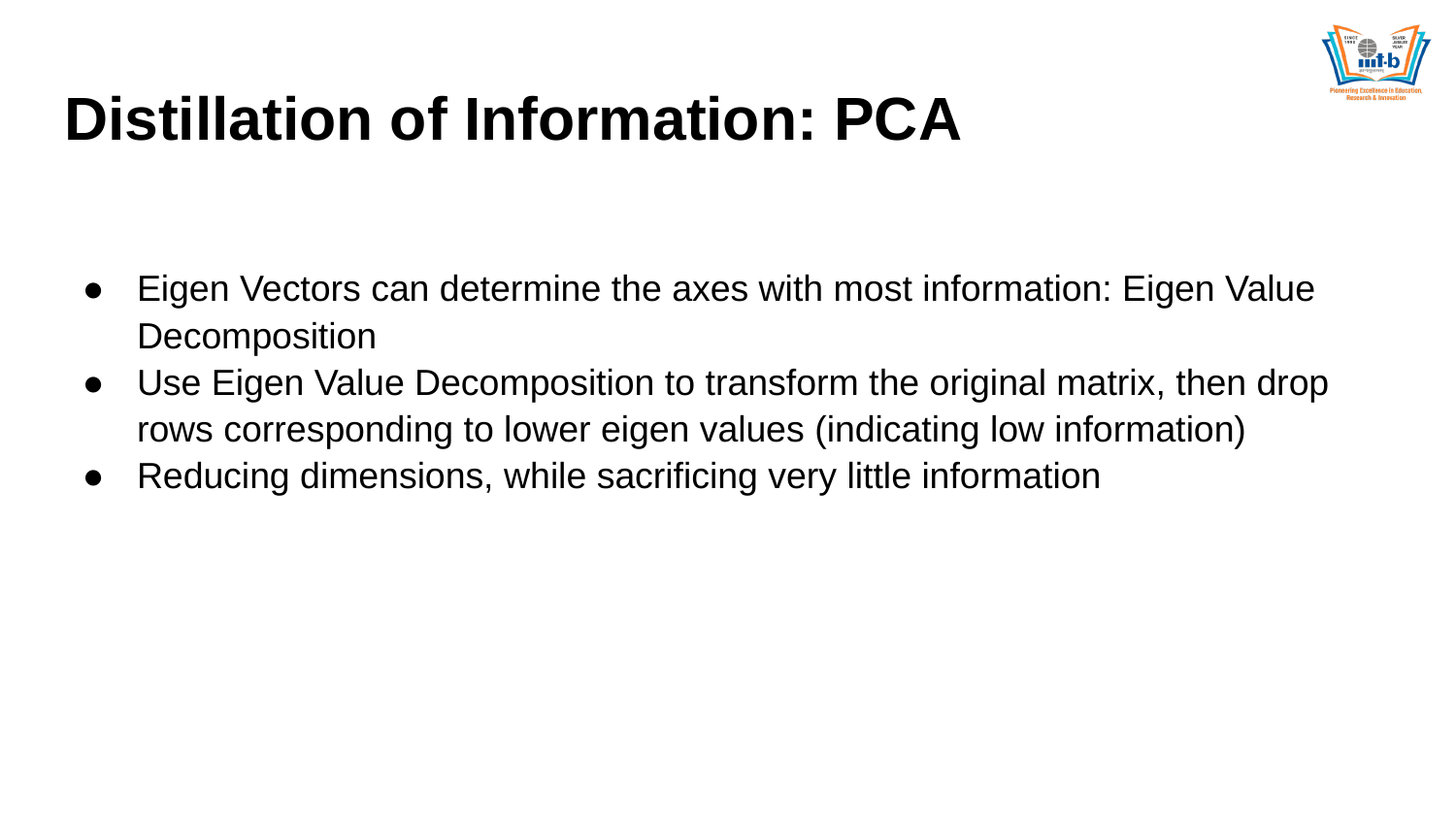

# Distillation of Information: PCA
Eigen Vectors can determine the axes with most information: Eigen Value Decomposition
Use Eigen Value Decomposition to transform the original matrix, then drop rows corresponding to lower eigen values (indicating low information)
Reducing dimensions, while sacrificing very little information